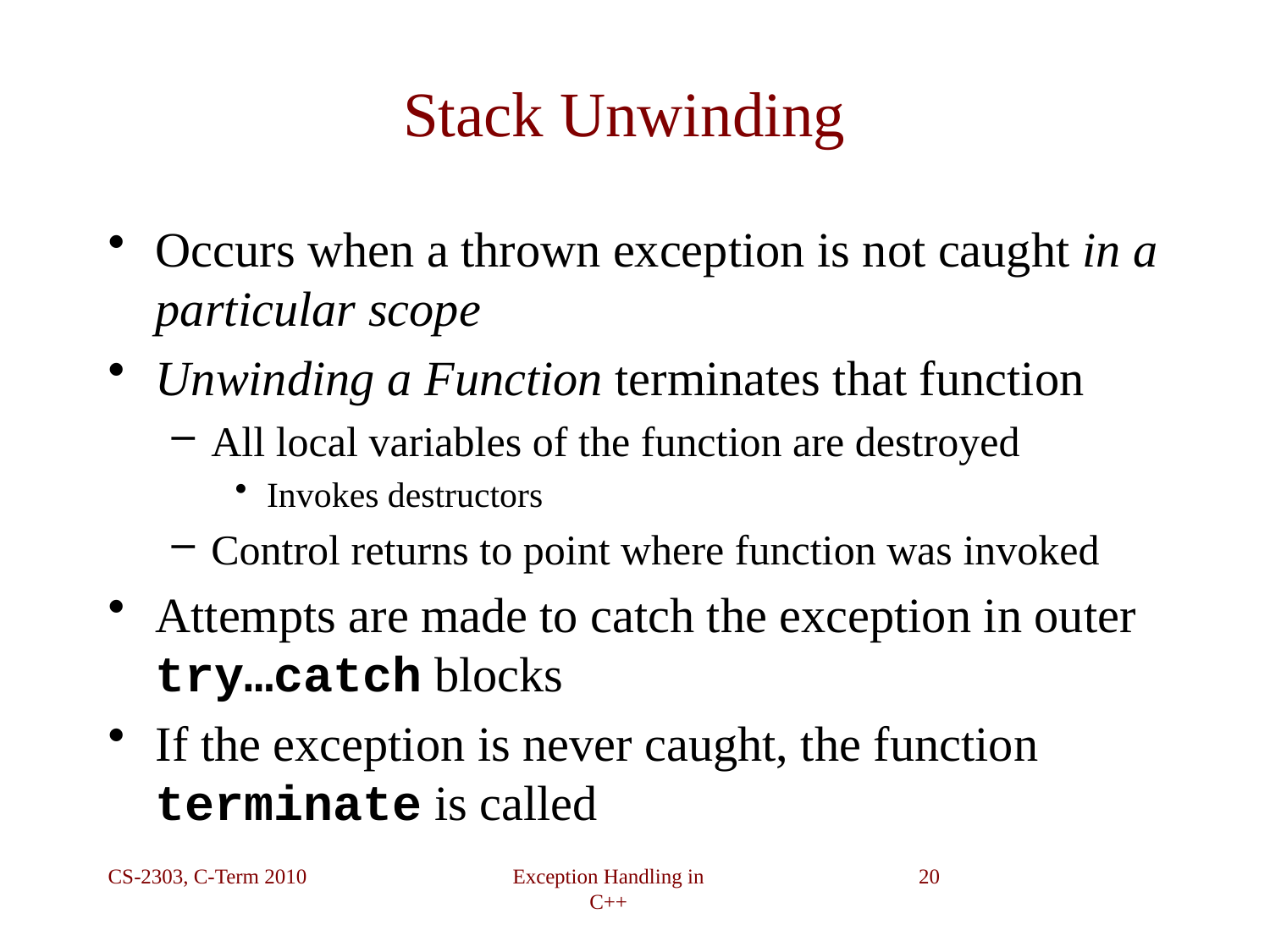

# Stack Unwinding
Occurs when a thrown exception is not caught in a particular scope
Unwinding a Function terminates that function
All local variables of the function are destroyed
Invokes destructors
Control returns to point where function was invoked
Attempts are made to catch the exception in outer try…catch blocks
If the exception is never caught, the function terminate is called
CS-2303, C-Term 2010
Exception Handling in C++
20